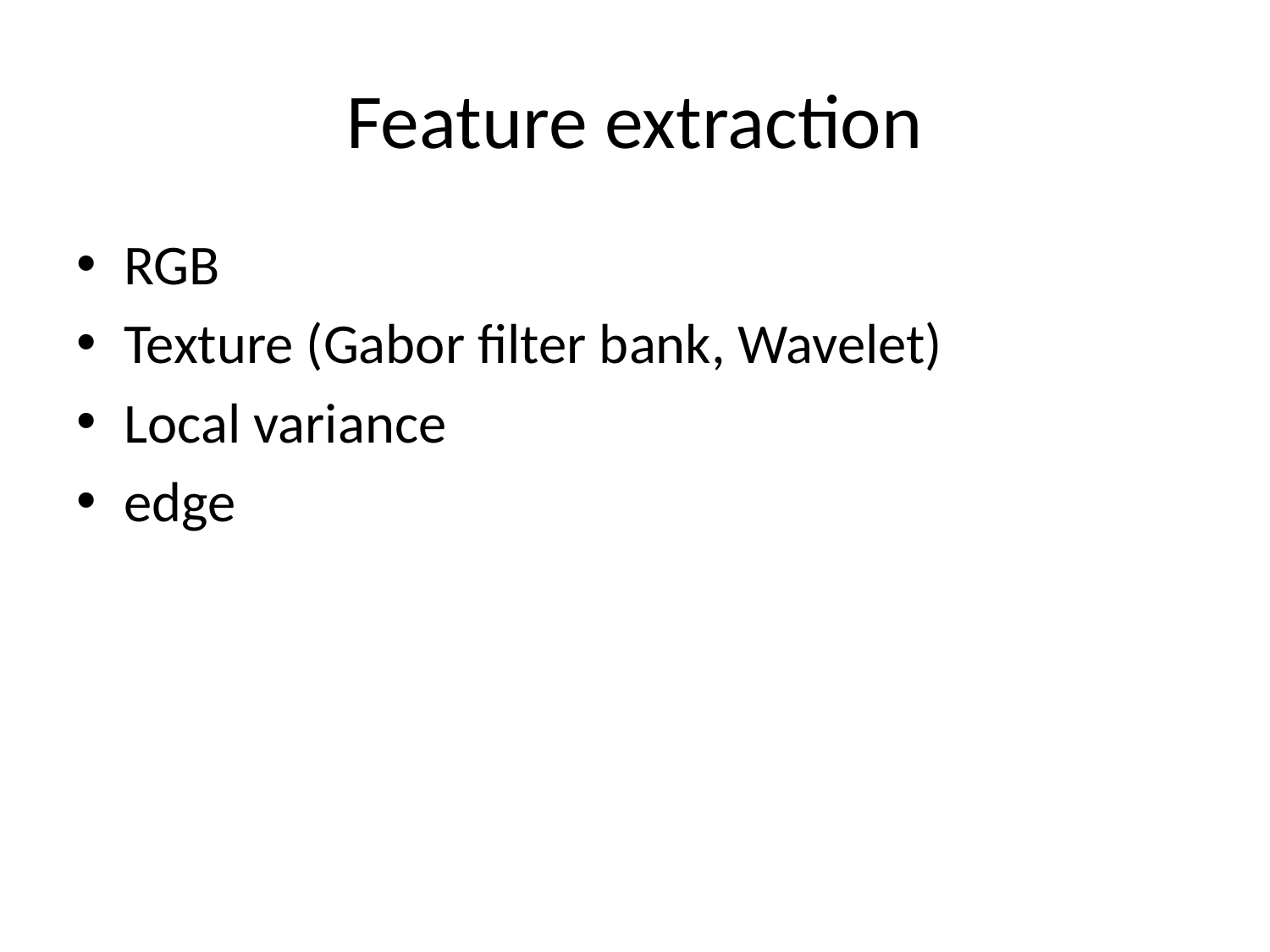

# Feature extraction
RGB
Texture (Gabor filter bank, Wavelet)
Local variance
edge